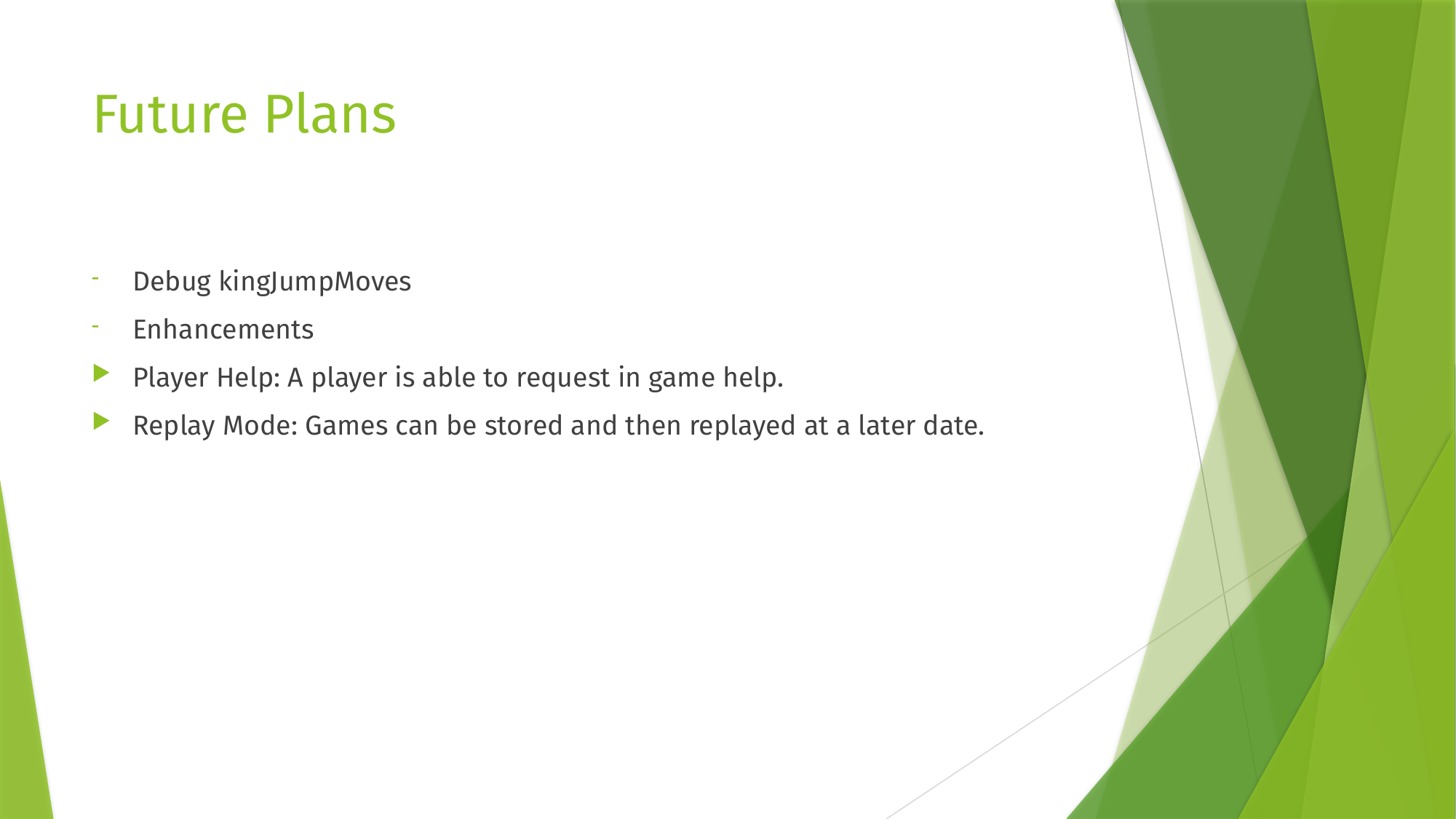

# Future Plans
Debug kingJumpMoves
Enhancements
Player Help: A player is able to request in game help.
Replay Mode: Games can be stored and then replayed at a later date.